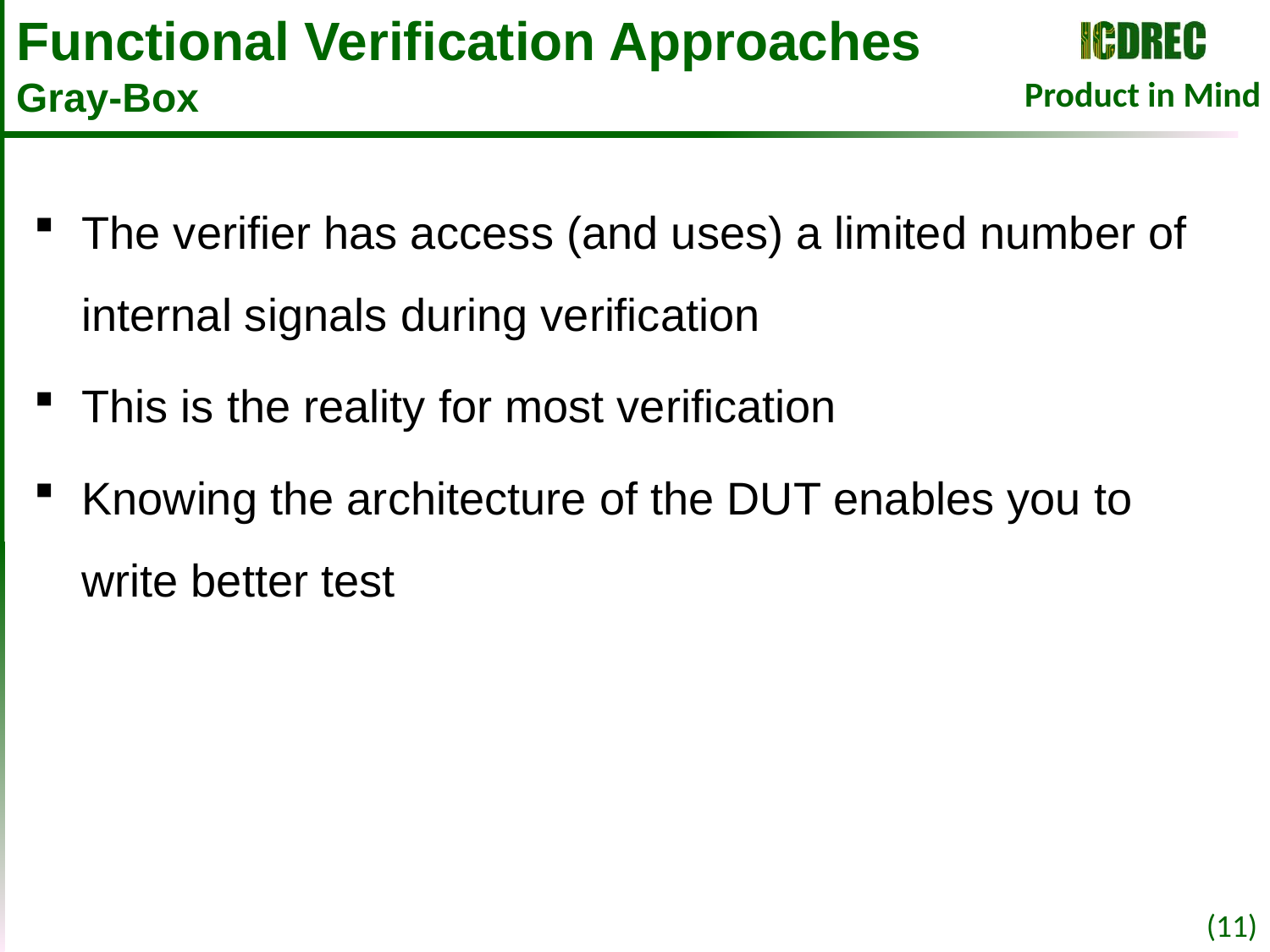

# Functional Verification Approaches Gray-Box
The verifier has access (and uses) a limited number of internal signals during verification
This is the reality for most verification
Knowing the architecture of the DUT enables you to write better test